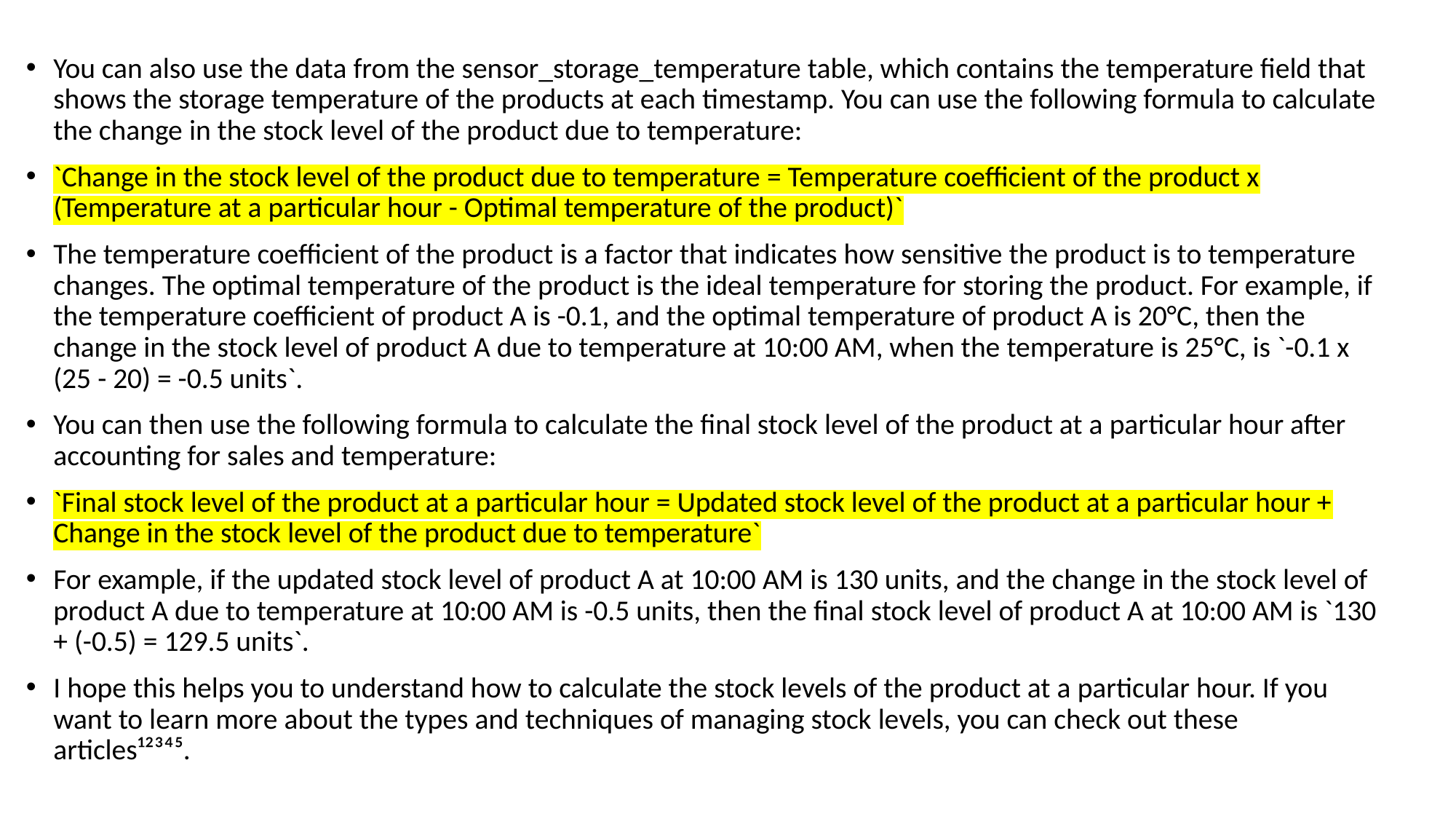

You can also use the data from the sensor_storage_temperature table, which contains the temperature field that shows the storage temperature of the products at each timestamp. You can use the following formula to calculate the change in the stock level of the product due to temperature:
`Change in the stock level of the product due to temperature = Temperature coefficient of the product x (Temperature at a particular hour - Optimal temperature of the product)`
The temperature coefficient of the product is a factor that indicates how sensitive the product is to temperature changes. The optimal temperature of the product is the ideal temperature for storing the product. For example, if the temperature coefficient of product A is -0.1, and the optimal temperature of product A is 20°C, then the change in the stock level of product A due to temperature at 10:00 AM, when the temperature is 25°C, is `-0.1 x (25 - 20) = -0.5 units`.
You can then use the following formula to calculate the final stock level of the product at a particular hour after accounting for sales and temperature:
`Final stock level of the product at a particular hour = Updated stock level of the product at a particular hour + Change in the stock level of the product due to temperature`
For example, if the updated stock level of product A at 10:00 AM is 130 units, and the change in the stock level of product A due to temperature at 10:00 AM is -0.5 units, then the final stock level of product A at 10:00 AM is `130 + (-0.5) = 129.5 units`.
I hope this helps you to understand how to calculate the stock levels of the product at a particular hour. If you want to learn more about the types and techniques of managing stock levels, you can check out these articles¹²³⁴⁵.